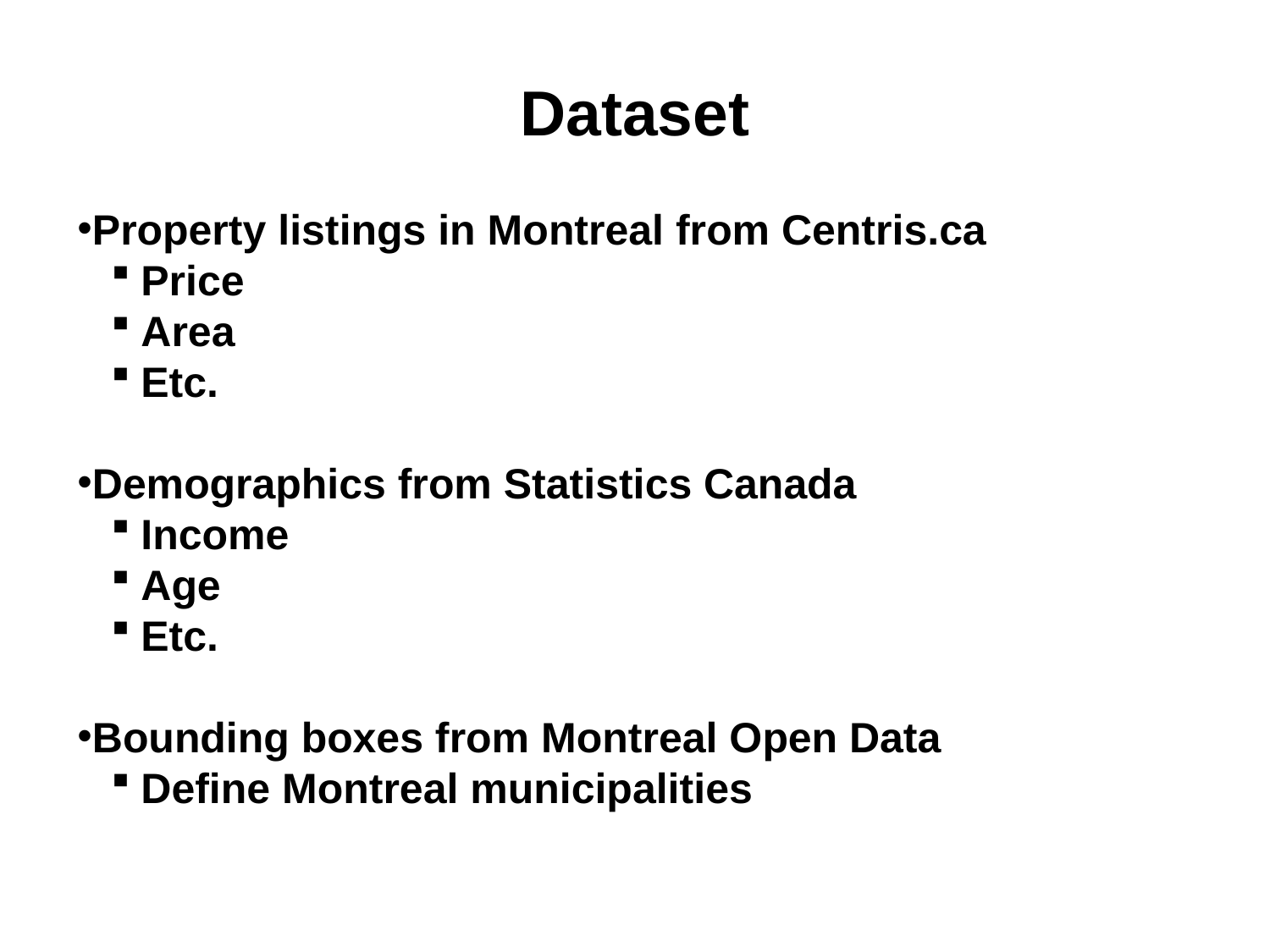

Dataset
Property listings in Montreal from Centris.ca
Price
Area
Etc.

Demographics from Statistics Canada
Income
Age
Etc.

Bounding boxes from Montreal Open Data
Define Montreal municipalities